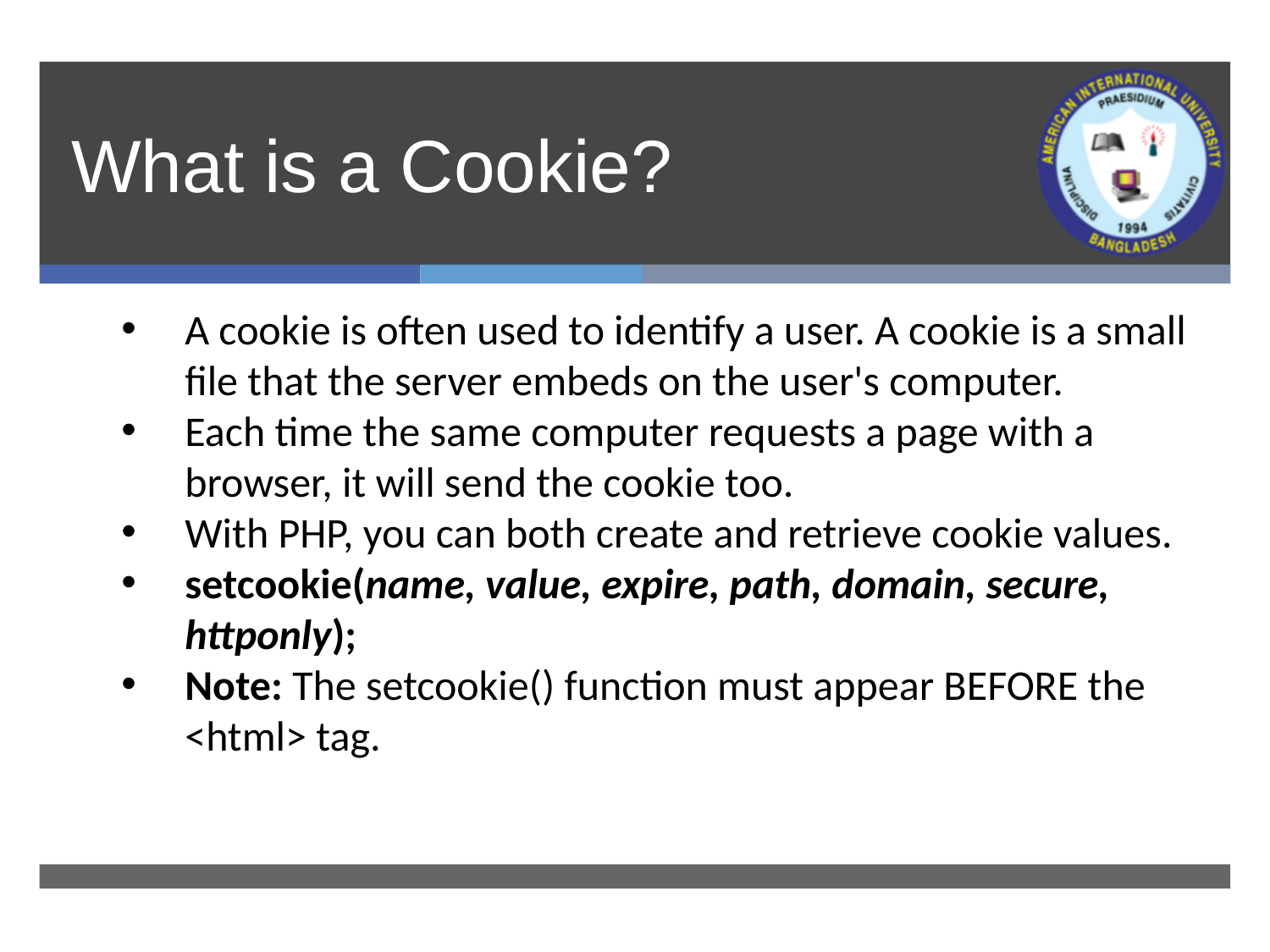

# What is a Cookie?

A cookie is often used to identify a user. A cookie is a small file that the server embeds on the user's computer.
Each time the same computer requests a page with a browser, it will send the cookie too.
With PHP, you can both create and retrieve cookie values.
setcookie(name, value, expire, path, domain, secure, httponly);
Note: The setcookie() function must appear BEFORE the <html> tag.